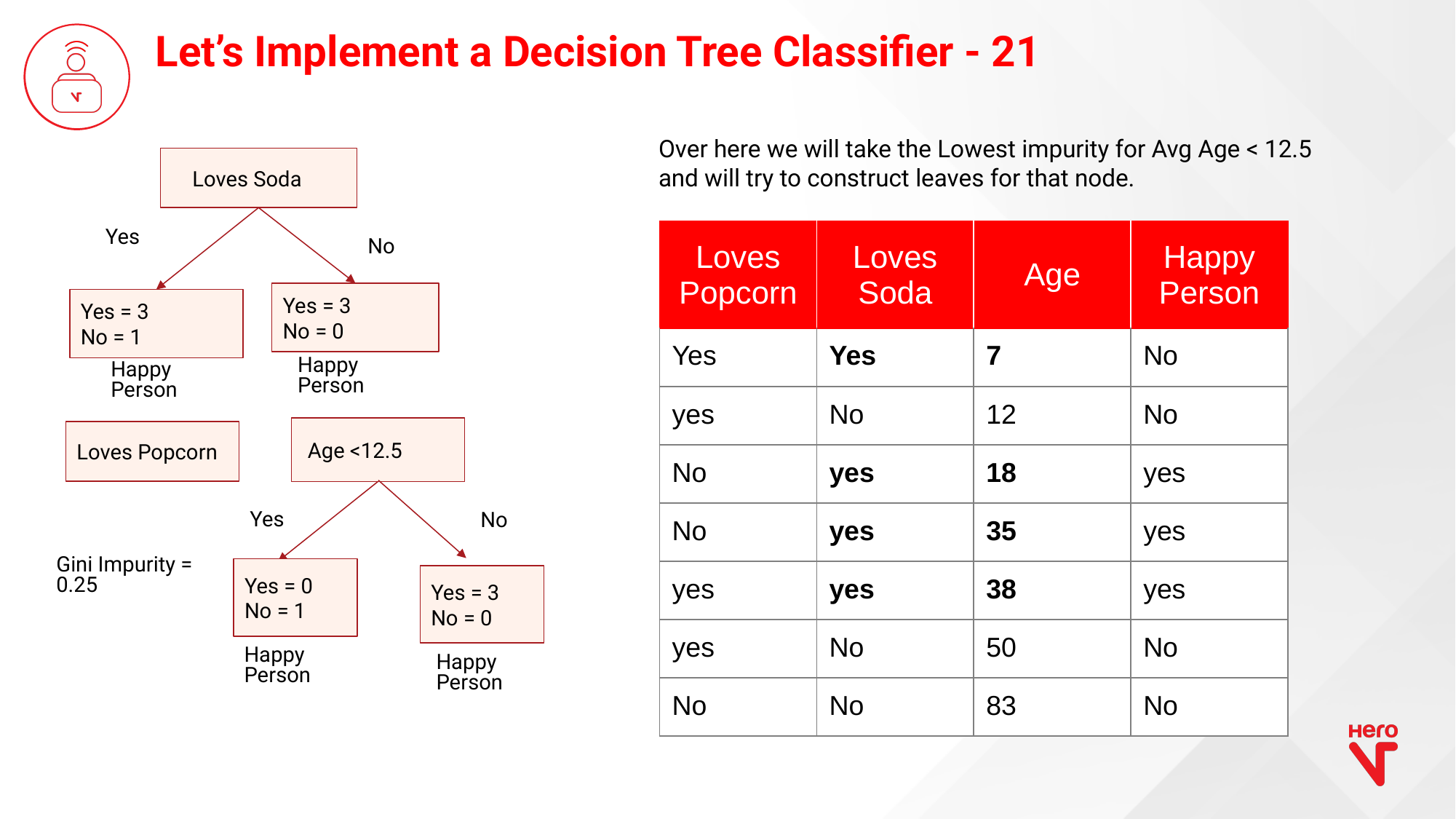

Let’s Implement a Decision Tree Classifier - 21
Over here we will take the Lowest impurity for Avg Age < 12.5 and will try to construct leaves for that node.
    Loves Soda
Yes
No
Yes = 3
No = 0
Yes = 3
No = 1
 Happy

 Person
 Happy

 Person
 Age <12.5
Loves Popcorn
Yes
No
Gini Impurity = 0.25
Yes = 0
No = 1
Yes = 3
No = 0
 Happy

 Person
 Happy

 Person
| Loves Popcorn | Loves Soda | Age | Happy Person |
| --- | --- | --- | --- |
| Yes | Yes | 7 | No |
| yes | No | 12 | No |
| No | yes | 18 | yes |
| No | yes | 35 | yes |
| yes | yes | 38 | yes |
| yes | No | 50 | No |
| No | No | 83 | No |